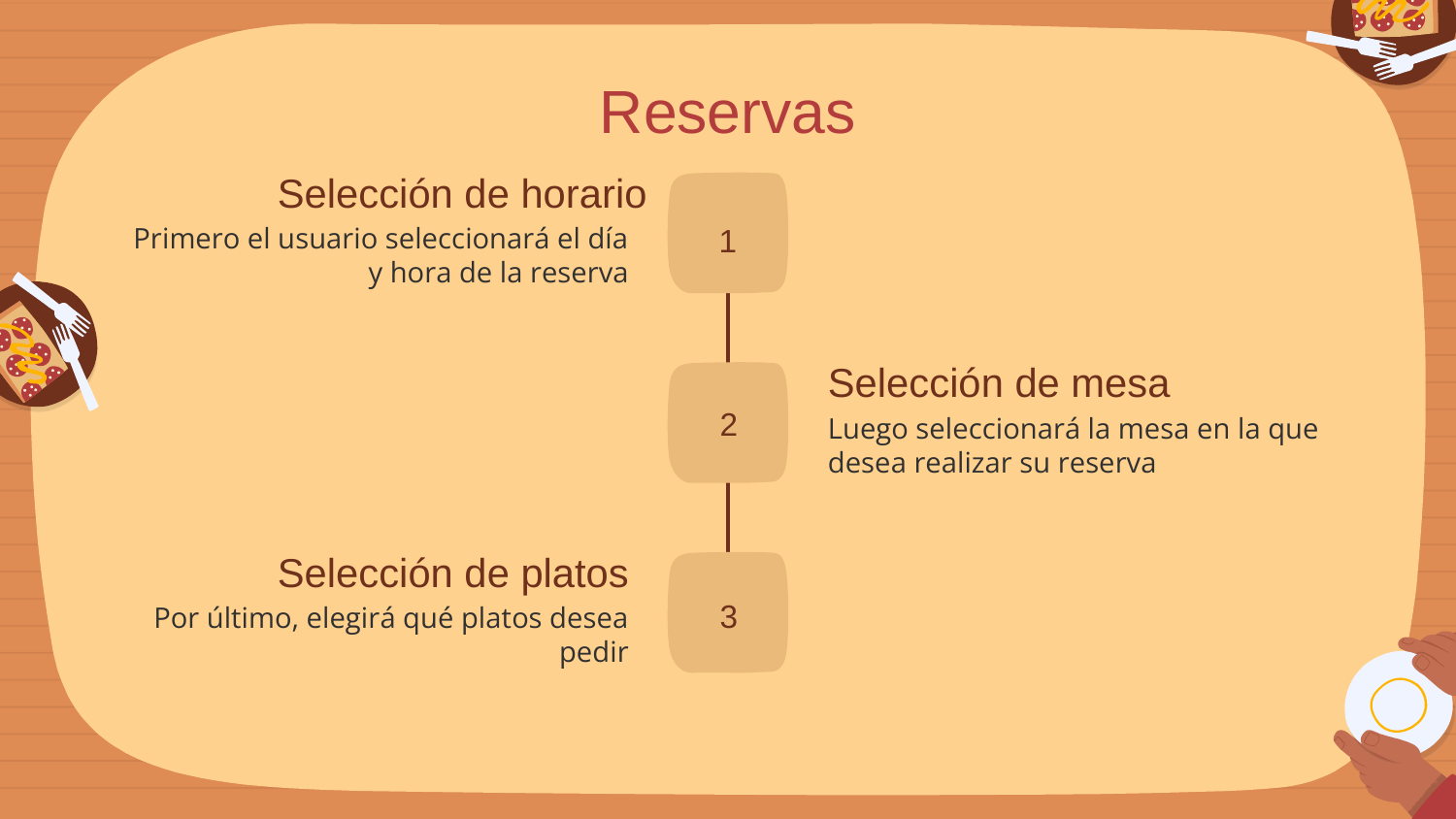

# Reservas
Selección de horario

Primero el usuario seleccionará el día y hora de la reserva
1
Selección de mesa

2
Luego seleccionará la mesa en la que desea realizar su reserva
Selección de platos

3
Por último, elegirá qué platos desea pedir